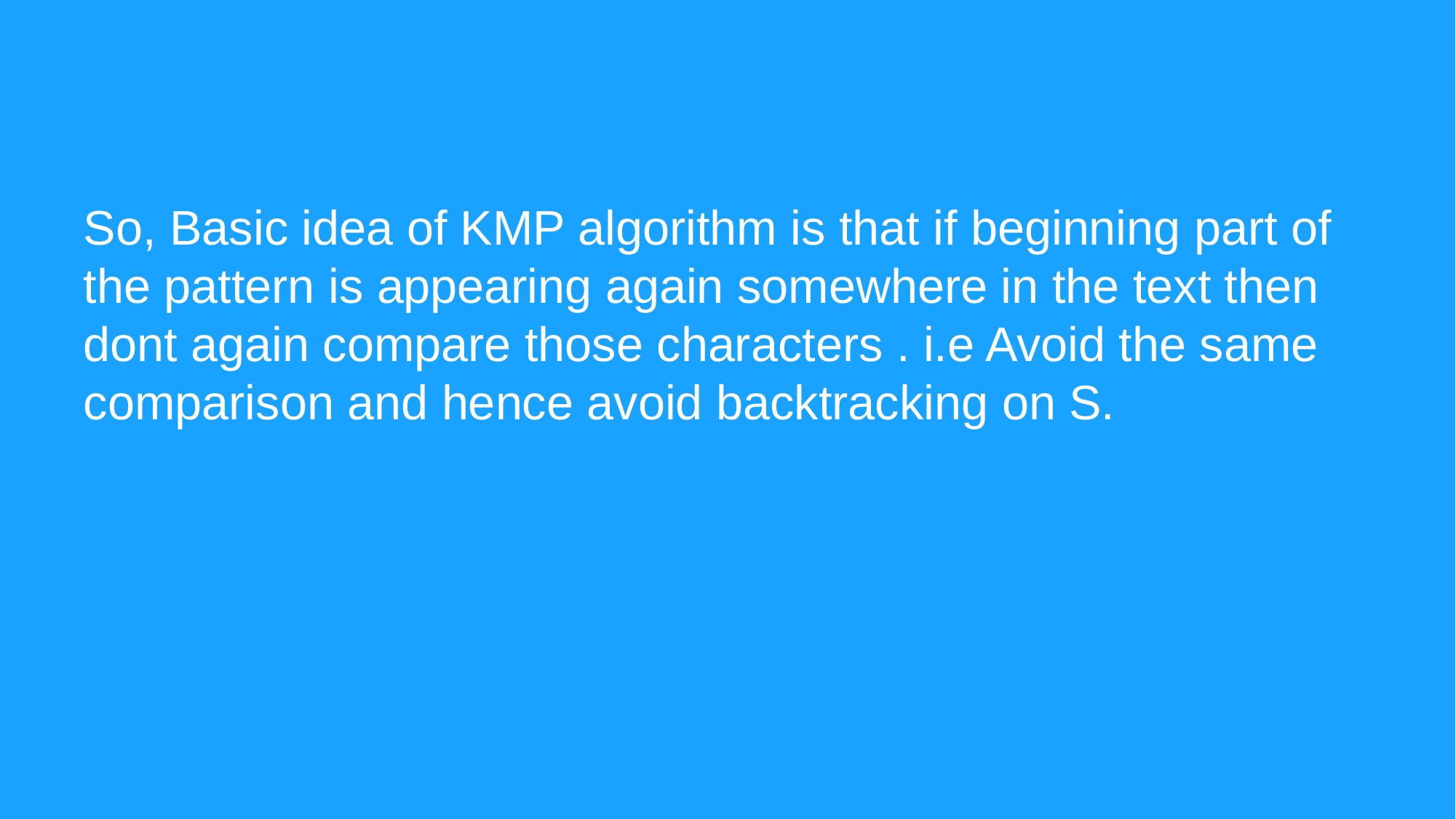

#
So, Basic idea of KMP algorithm is that if beginning part of the pattern is appearing again somewhere in the text then dont again compare those characters . i.e Avoid the same comparison and hence avoid backtracking on S.